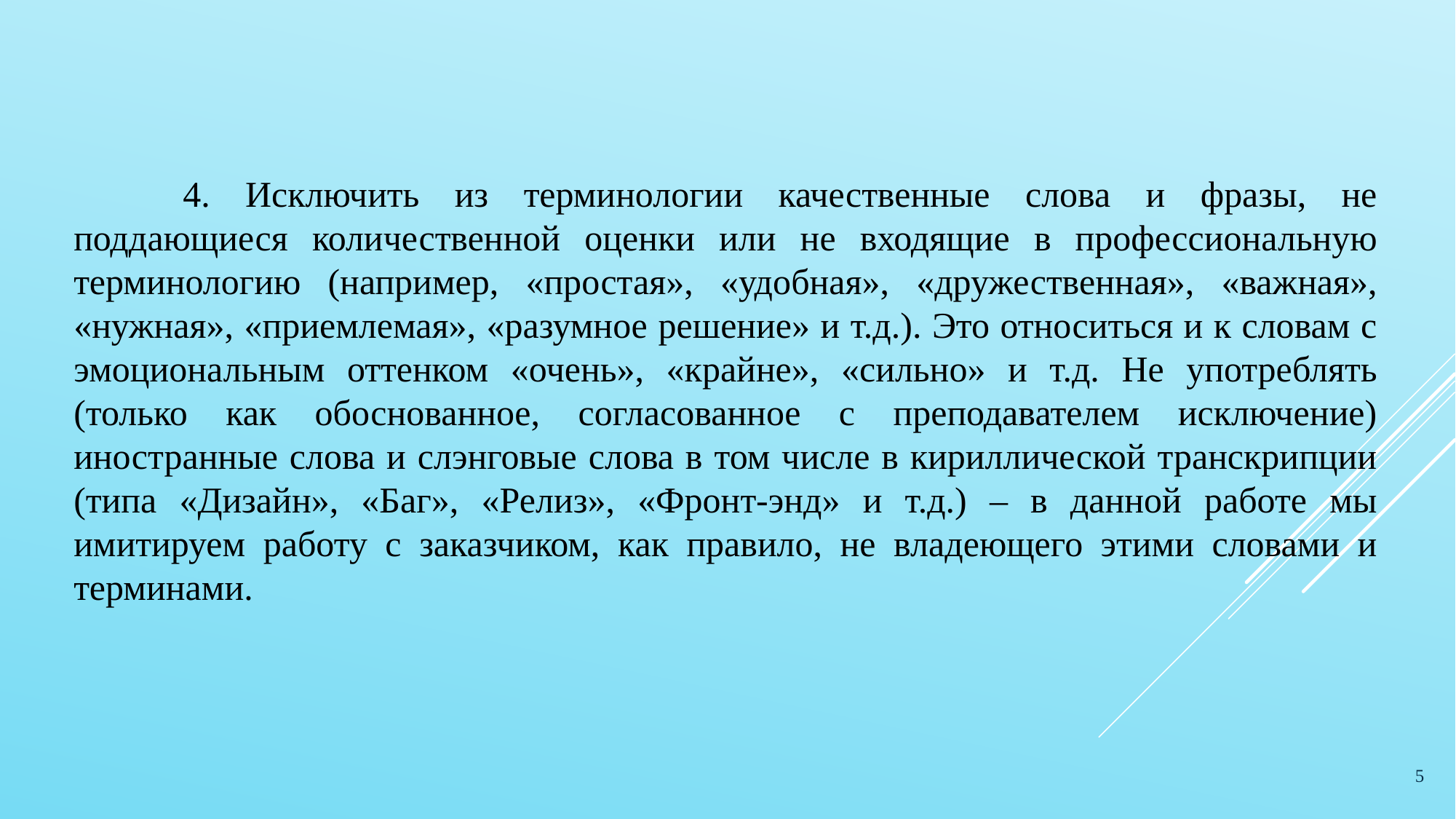

4. Исключить из терминологии качественные слова и фразы, не поддающиеся количественной оценки или не входящие в профессиональную терминологию (например, «простая», «удобная», «дружественная», «важная», «нужная», «приемлемая», «разумное решение» и т.д.). Это относиться и к словам с эмоциональным оттенком «очень», «крайне», «сильно» и т.д. Не употреблять (только как обоснованное, согласованное с преподавателем исключение) иностранные слова и слэнговые слова в том числе в кириллической транскрипции (типа «Дизайн», «Баг», «Релиз», «Фронт-энд» и т.д.) – в данной работе мы имитируем работу с заказчиком, как правило, не владеющего этими словами и терминами.
5